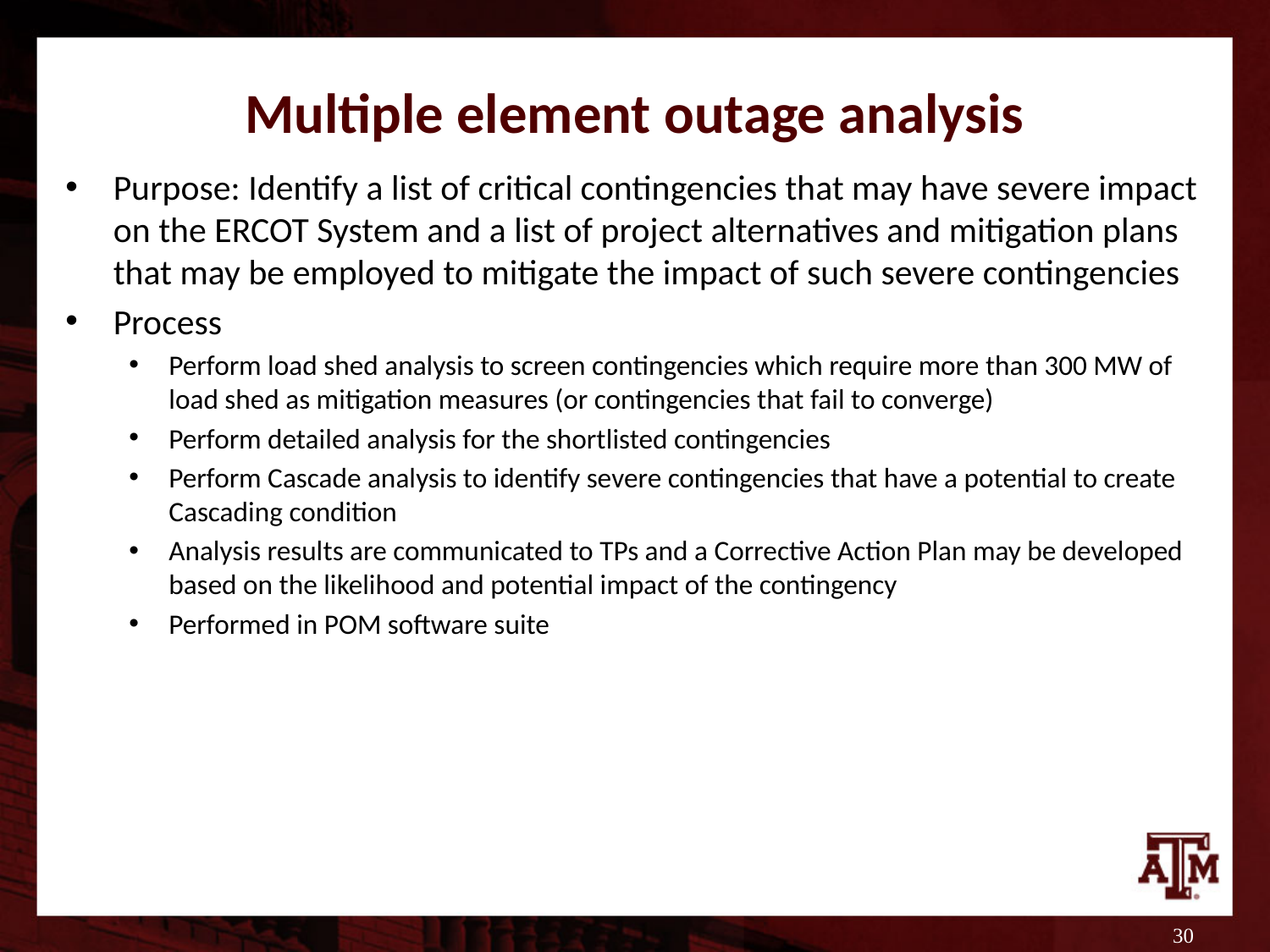

# Multiple element outage analysis
Purpose: Identify a list of critical contingencies that may have severe impact on the ERCOT System and a list of project alternatives and mitigation plans that may be employed to mitigate the impact of such severe contingencies
Process
Perform load shed analysis to screen contingencies which require more than 300 MW of load shed as mitigation measures (or contingencies that fail to converge)
Perform detailed analysis for the shortlisted contingencies
Perform Cascade analysis to identify severe contingencies that have a potential to create Cascading condition
Analysis results are communicated to TPs and a Corrective Action Plan may be developed based on the likelihood and potential impact of the contingency
Performed in POM software suite
30